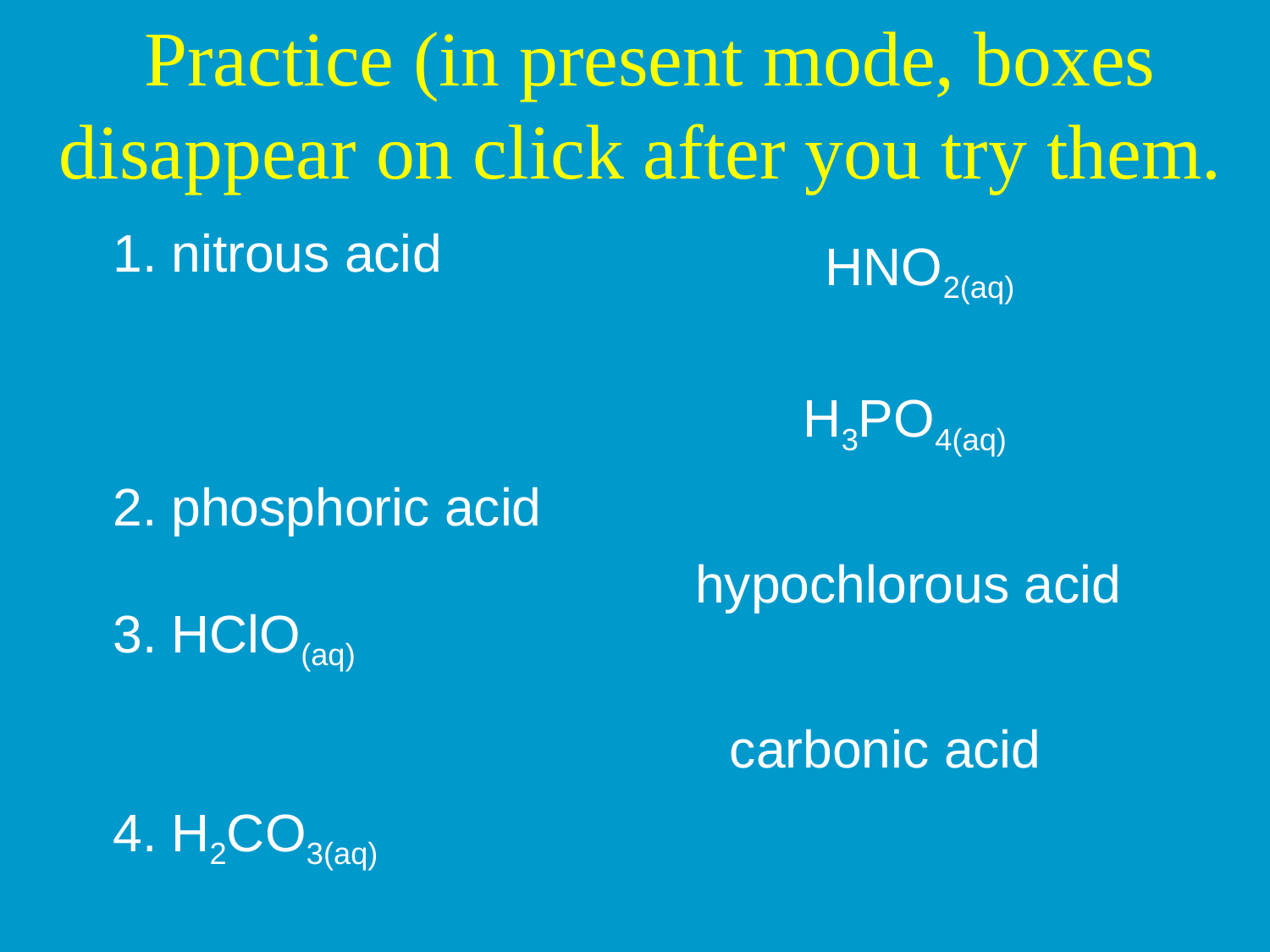

# Practice (in present mode, boxes disappear on click after you try them.
nitrous acid

phosphoric acid

HClO(aq)

H2CO3(aq)

HNO2(aq)
H3PO4(aq)
hypochlorous acid
carbonic acid